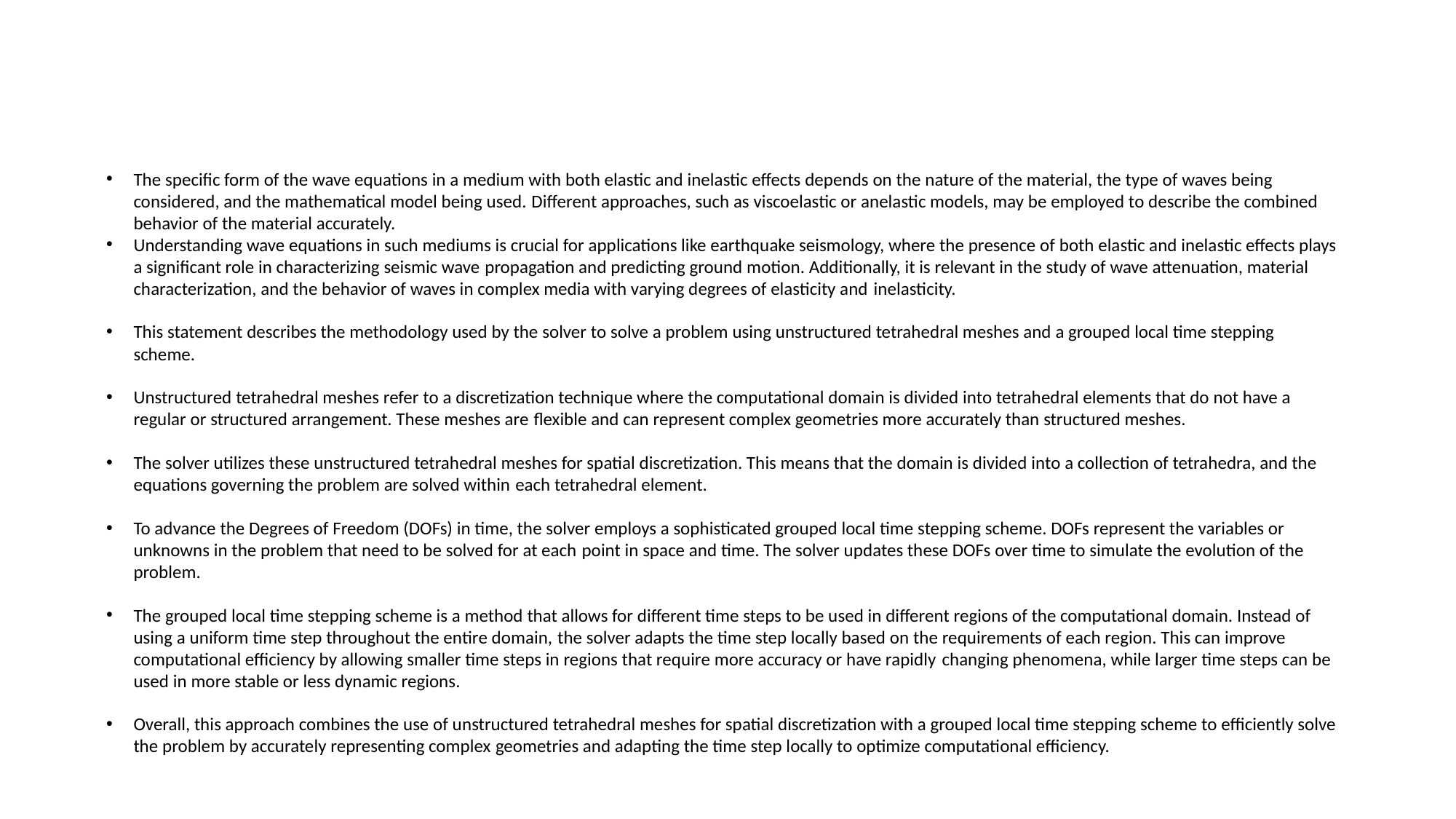

#
The specific form of the wave equations in a medium with both elastic and inelastic effects depends on the nature of the material, the type of waves being considered, and the mathematical model being used. Different approaches, such as viscoelastic or anelastic models, may be employed to describe the combined behavior of the material accurately.
Understanding wave equations in such mediums is crucial for applications like earthquake seismology, where the presence of both elastic and inelastic effects plays a significant role in characterizing seismic wave propagation and predicting ground motion. Additionally, it is relevant in the study of wave attenuation, material characterization, and the behavior of waves in complex media with varying degrees of elasticity and inelasticity.

This statement describes the methodology used by the solver to solve a problem using unstructured tetrahedral meshes and a grouped local time stepping scheme.

Unstructured tetrahedral meshes refer to a discretization technique where the computational domain is divided into tetrahedral elements that do not have a regular or structured arrangement. These meshes are flexible and can represent complex geometries more accurately than structured meshes.

The solver utilizes these unstructured tetrahedral meshes for spatial discretization. This means that the domain is divided into a collection of tetrahedra, and the equations governing the problem are solved within each tetrahedral element.

To advance the Degrees of Freedom (DOFs) in time, the solver employs a sophisticated grouped local time stepping scheme. DOFs represent the variables or unknowns in the problem that need to be solved for at each point in space and time. The solver updates these DOFs over time to simulate the evolution of the problem.

The grouped local time stepping scheme is a method that allows for different time steps to be used in different regions of the computational domain. Instead of using a uniform time step throughout the entire domain, the solver adapts the time step locally based on the requirements of each region. This can improve computational efficiency by allowing smaller time steps in regions that require more accuracy or have rapidly changing phenomena, while larger time steps can be used in more stable or less dynamic regions.

Overall, this approach combines the use of unstructured tetrahedral meshes for spatial discretization with a grouped local time stepping scheme to efficiently solve the problem by accurately representing complex geometries and adapting the time step locally to optimize computational efficiency.